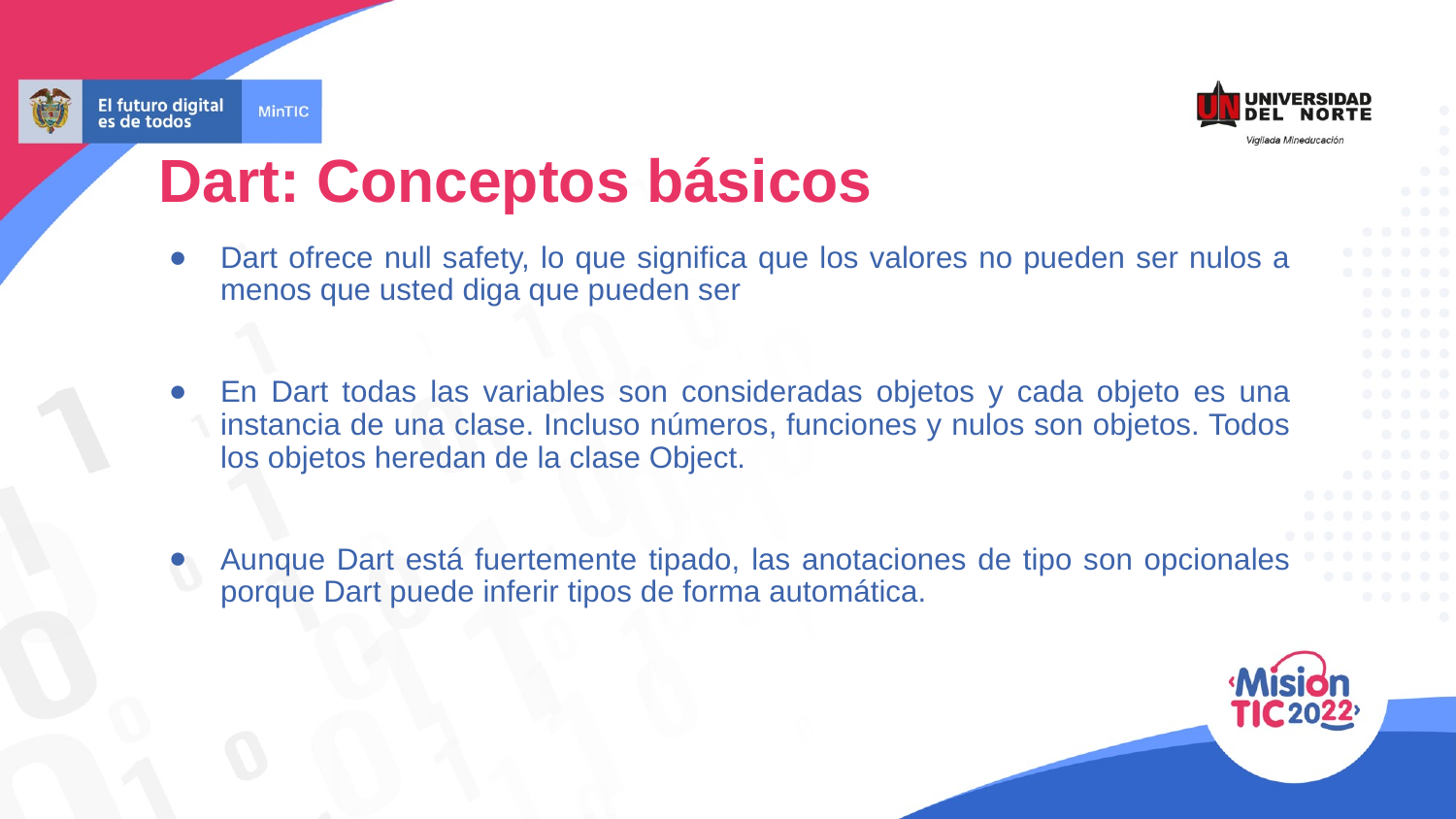

Dart: Conceptos básicos

Dart ofrece null safety, lo que significa que los valores no pueden ser nulos a menos que usted diga que pueden ser

En Dart todas las variables son consideradas objetos y cada objeto es una instancia de una clase. Incluso números, funciones y nulos son objetos. Todos los objetos heredan de la clase Object.

Aunque Dart está fuertemente tipado, las anotaciones de tipo son opcionales porque Dart puede inferir tipos de forma automática.